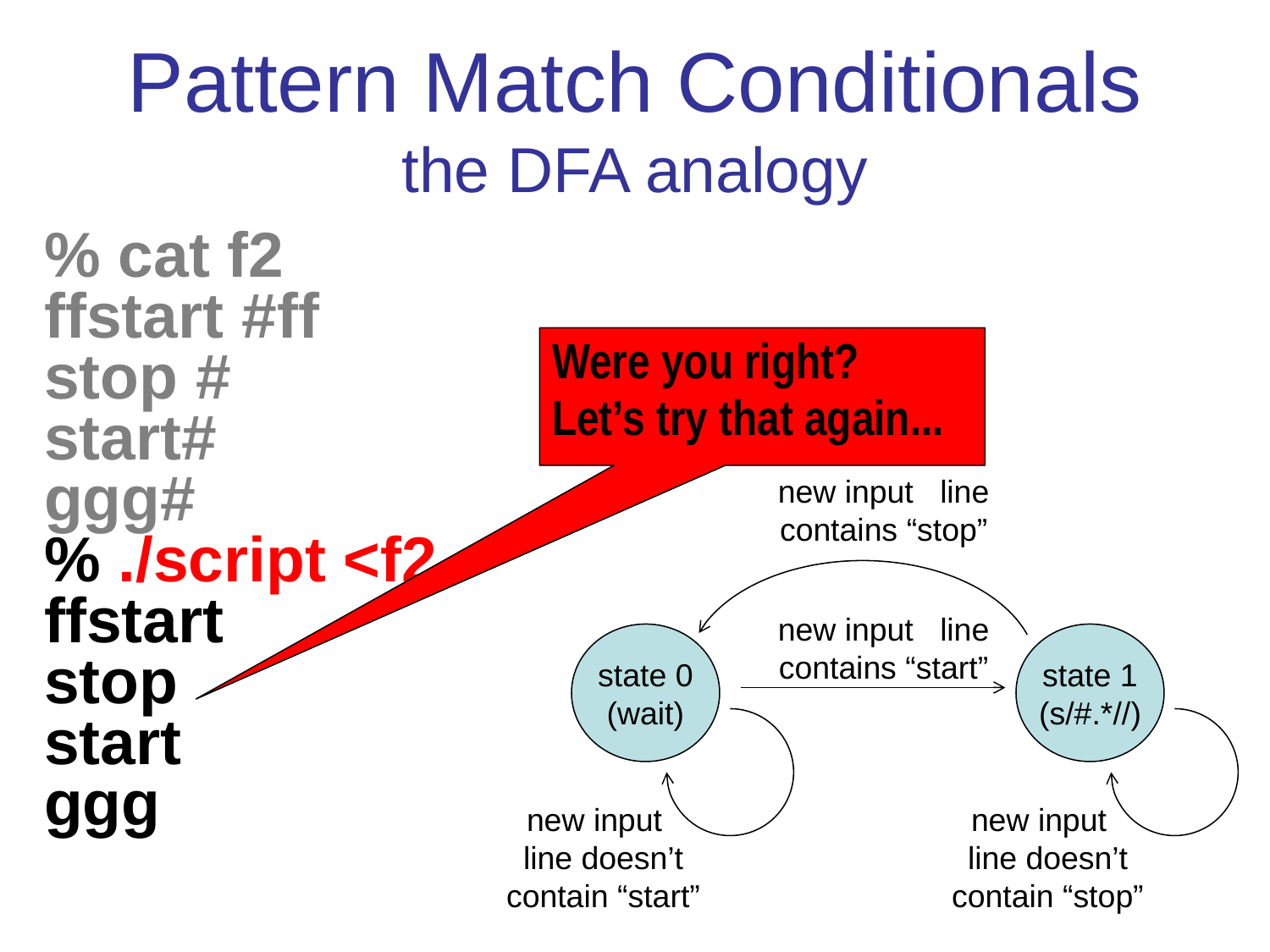

Pattern Match Conditionals
the DFA analogy
% cat f2
ffstart #ff
stop #
start#
ggg#
% ./script <f2
ffstart
stop
start
ggg

Were you right?
Let’s try that again...
new input   line contains “stop”

new input   line contains “start”
state 0
(wait)
state 1
(s/#.*//)

new input   line doesn’t contain “start”
new input   line doesn’t contain “stop”